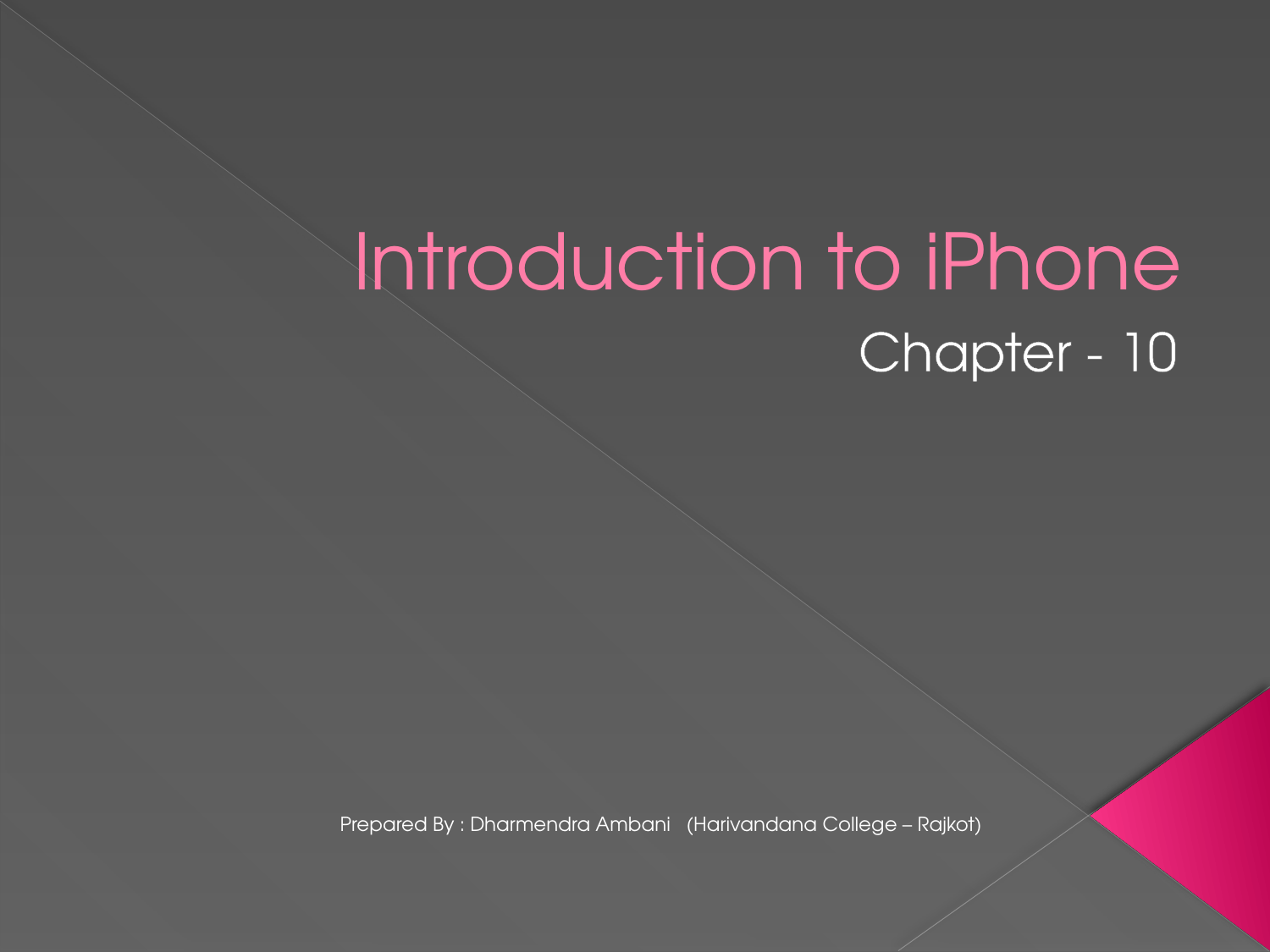

# Introduction to iPhone
Chapter - 10
Prepared By : Dharmendra Ambani   (Harivandana College – Rajkot)